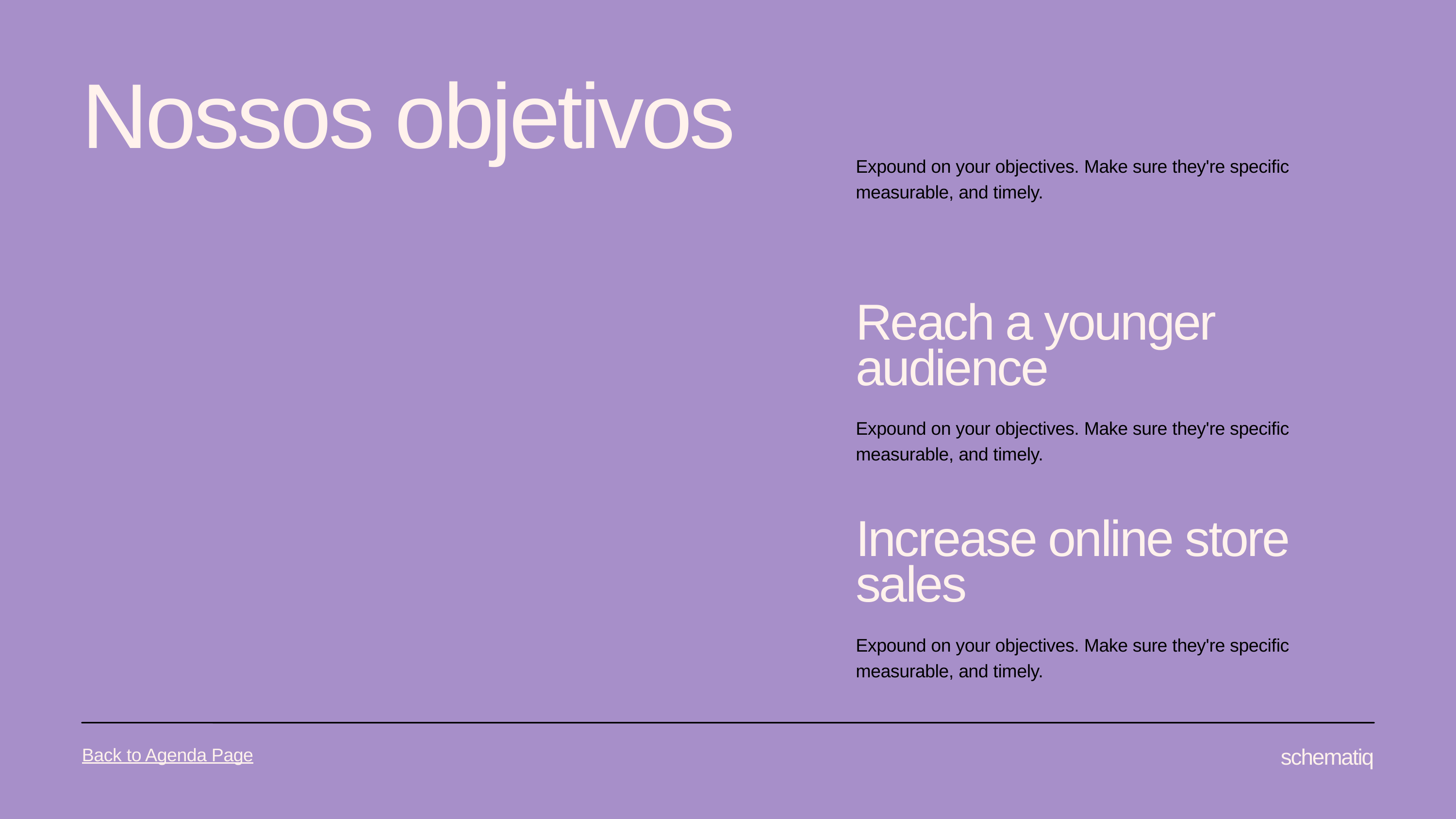

Nossos objetivos

Expound on your objectives. Make sure they're specific measurable, and timely.
Reach a younger audience
Expound on your objectives. Make sure they're specific measurable, and timely.
Increase online store sales
Expound on your objectives. Make sure they're specific measurable, and timely.

Back to Agenda Page
schematiq